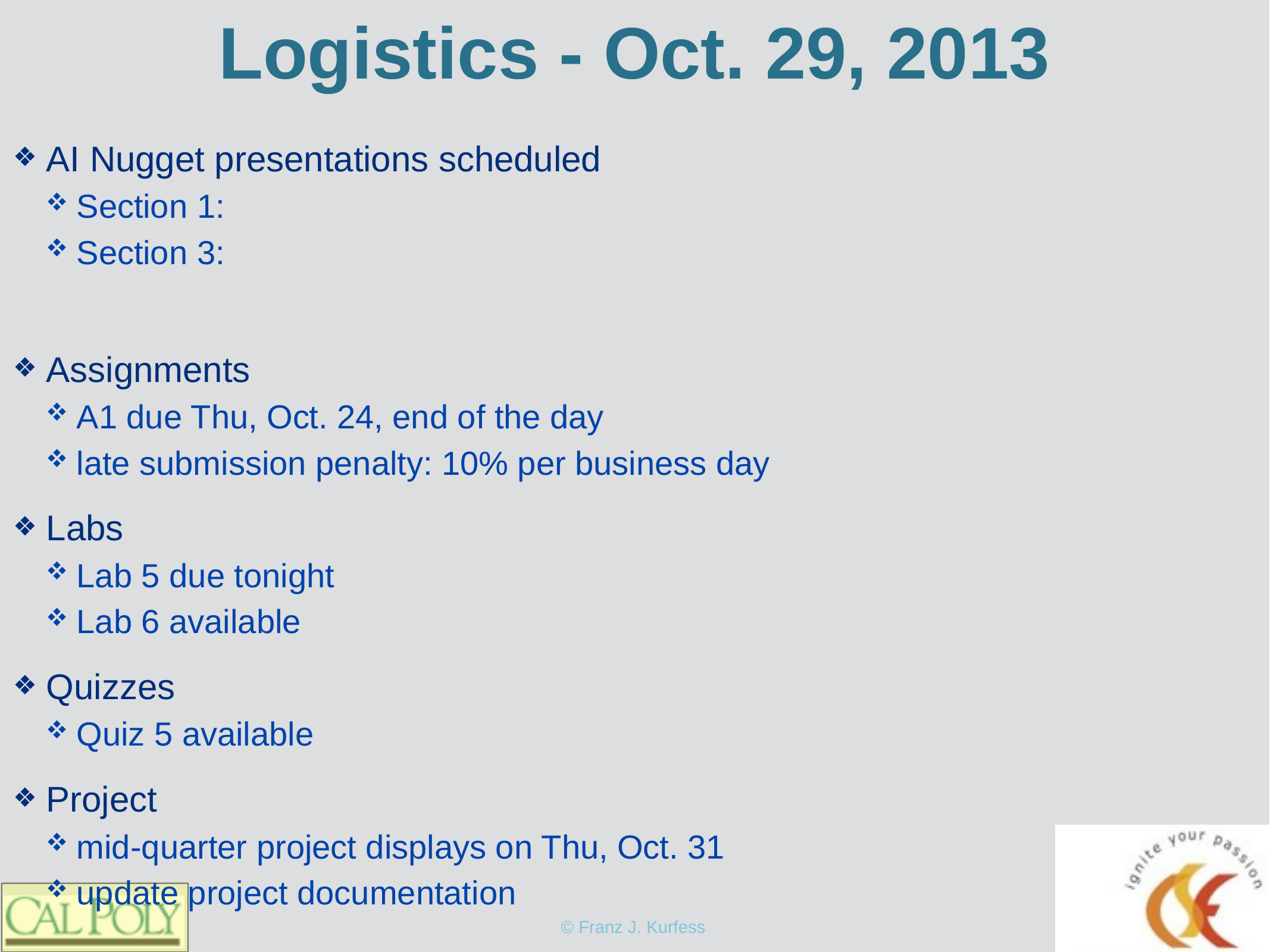

# Logistics - Oct. 29, 2013
AI Nugget presentations scheduled
Section 1:
Section 3:

Assignments
A1 due Thu, Oct. 24, end of the day
late submission penalty: 10% per business day
Labs
Lab 5 due tonight
Lab 6 available
Quizzes
Quiz 5 available
Project
mid-quarter project displays on Thu, Oct. 31
update project documentation
4